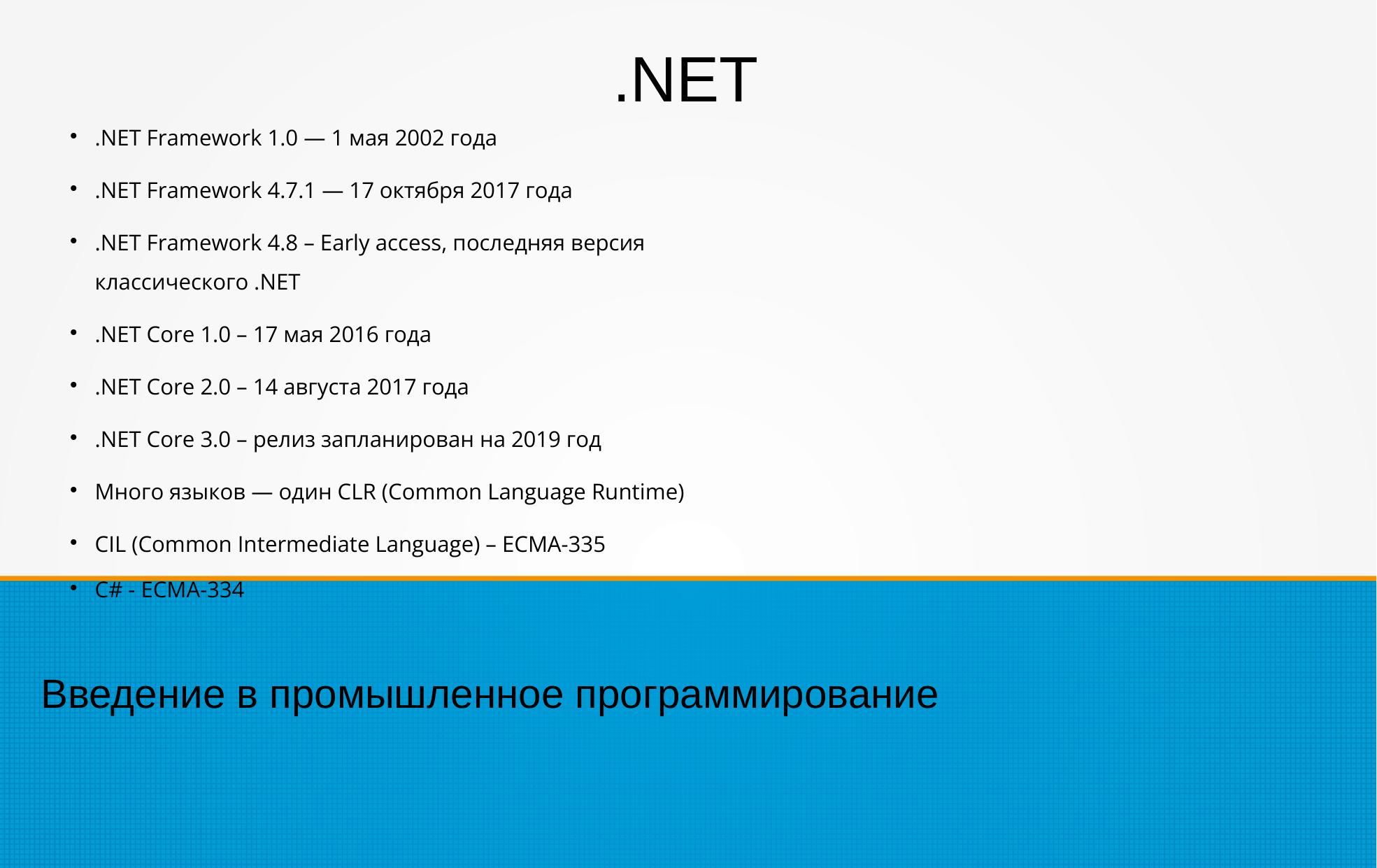

.NET
.NET Framework 1.0 — 1 мая 2002 года
.NET Framework 4.7.1 — 17 октября 2017 года
.NET Framework 4.8 – Early access, последняя версия классического .NET
.NET Core 1.0 – 17 мая 2016 года
.NET Core 2.0 – 14 августа 2017 года
.NET Core 3.0 – релиз запланирован на 2019 год
Много языков — один CLR (Common Language Runtime)
CIL (Common Intermediate Language) – ECMA-335
C# - ECMA-334
Введение в промышленное программирование